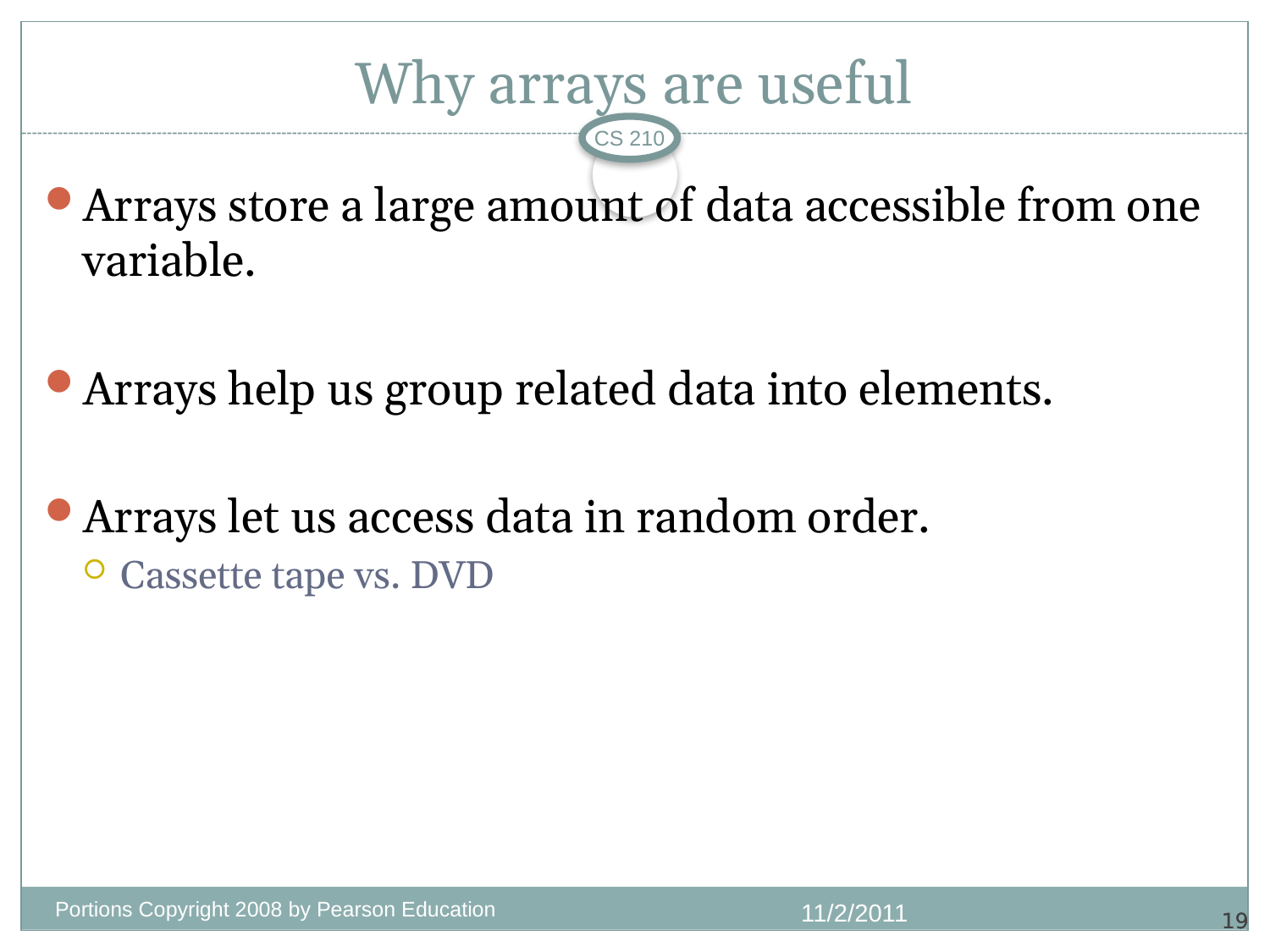

# Why arrays are useful
CS 210
Arrays store a large amount of data accessible from one variable.

Arrays help us group related data into elements.

Arrays let us access data in random order.
Cassette tape vs. DVD

Portions Copyright 2008 by Pearson Education
11/2/2011